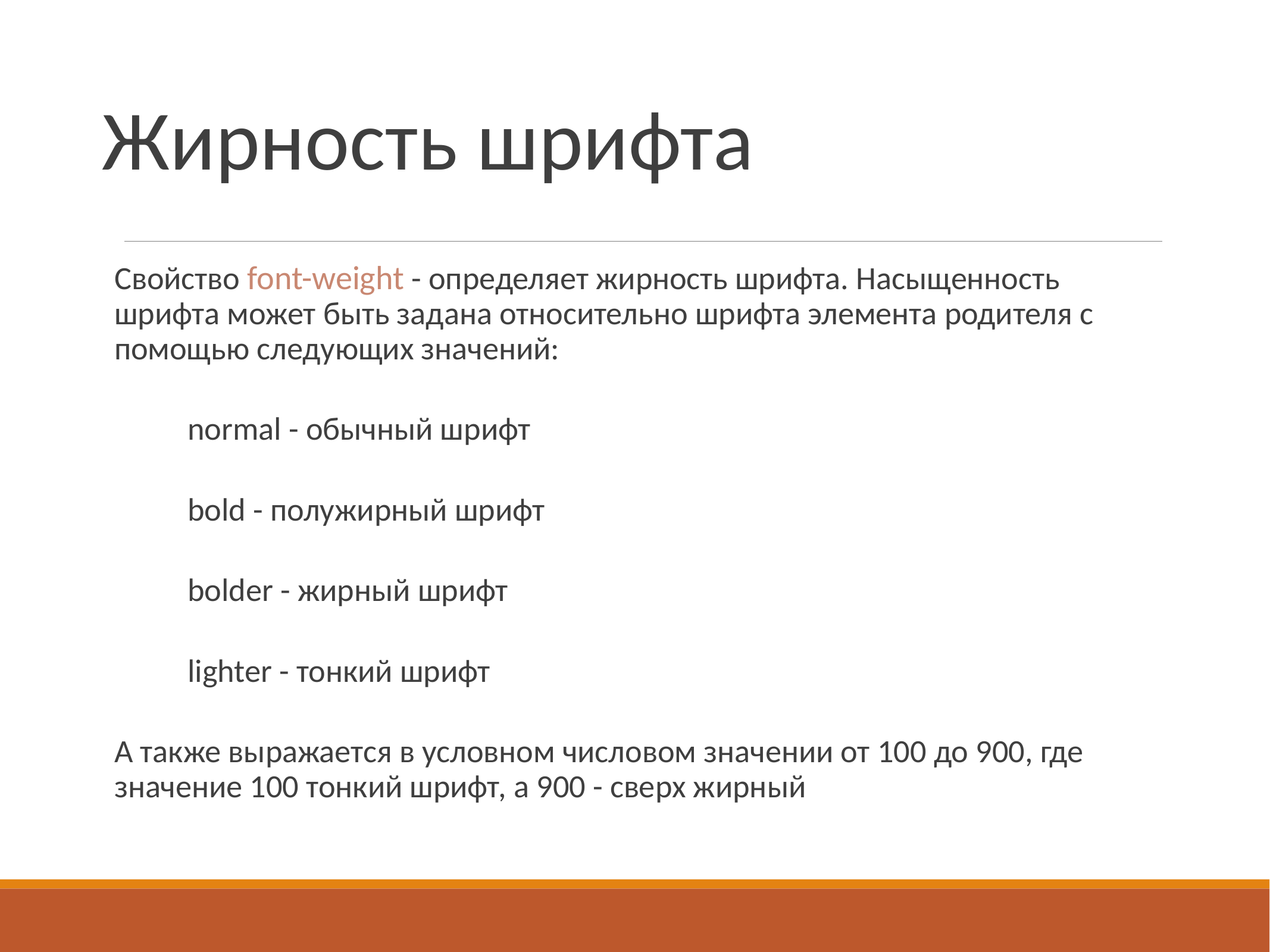

# Жирность шрифта
Свойство font-weight - определяет жирность шрифта. Насыщенность шрифта может быть задана относительно шрифта элемента родителя с помощью следующих значений:
normal - обычный шрифт
bold - полужирный шрифт
bolder - жирный шрифт
lighter - тонкий шрифт
А также выражается в условном числовом значении от 100 до 900, где значение 100 тонкий шрифт, а 900 - сверх жирный